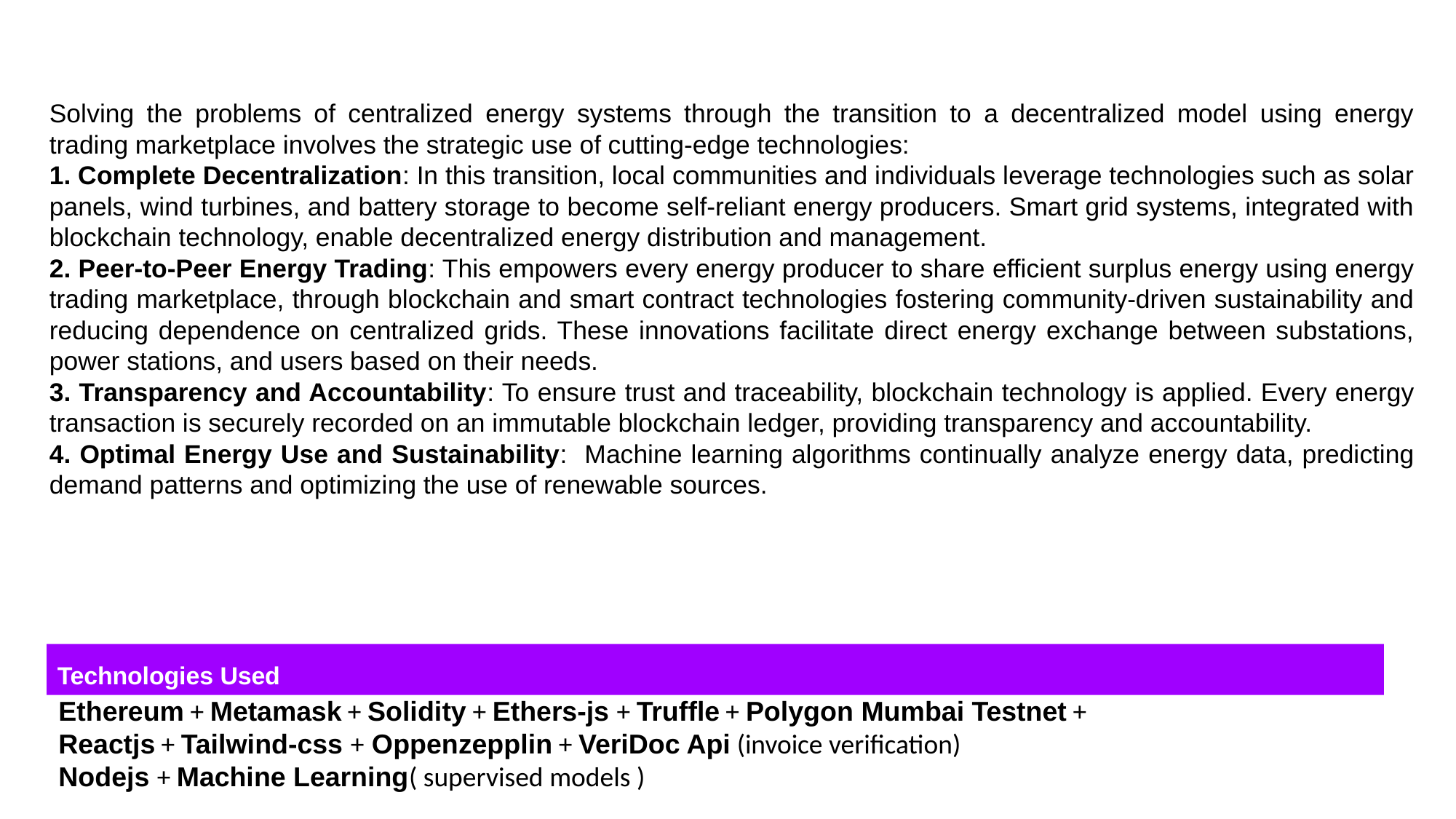

Proposed solution / your big Idea (200 words)
Solving the problems of centralized energy systems through the transition to a decentralized model using energy trading marketplace involves the strategic use of cutting-edge technologies:
1. Complete Decentralization: In this transition, local communities and individuals leverage technologies such as solar panels, wind turbines, and battery storage to become self-reliant energy producers. Smart grid systems, integrated with blockchain technology, enable decentralized energy distribution and management.
2. Peer-to-Peer Energy Trading: This empowers every energy producer to share efficient surplus energy using energy trading marketplace, through blockchain and smart contract technologies fostering community-driven sustainability and reducing dependence on centralized grids. These innovations facilitate direct energy exchange between substations, power stations, and users based on their needs.
3. Transparency and Accountability: To ensure trust and traceability, blockchain technology is applied. Every energy transaction is securely recorded on an immutable blockchain ledger, providing transparency and accountability.
4. Optimal Energy Use and Sustainability:  Machine learning algorithms continually analyze energy data, predicting demand patterns and optimizing the use of renewable sources.

Technologies Used
Ethereum + Metamask + Solidity + Ethers-js + Truffle + Polygon Mumbai Testnet +
Reactjs + Tailwind-css + Oppenzepplin + VeriDoc Api (invoice verification)
Nodejs + Machine Learning( supervised models )